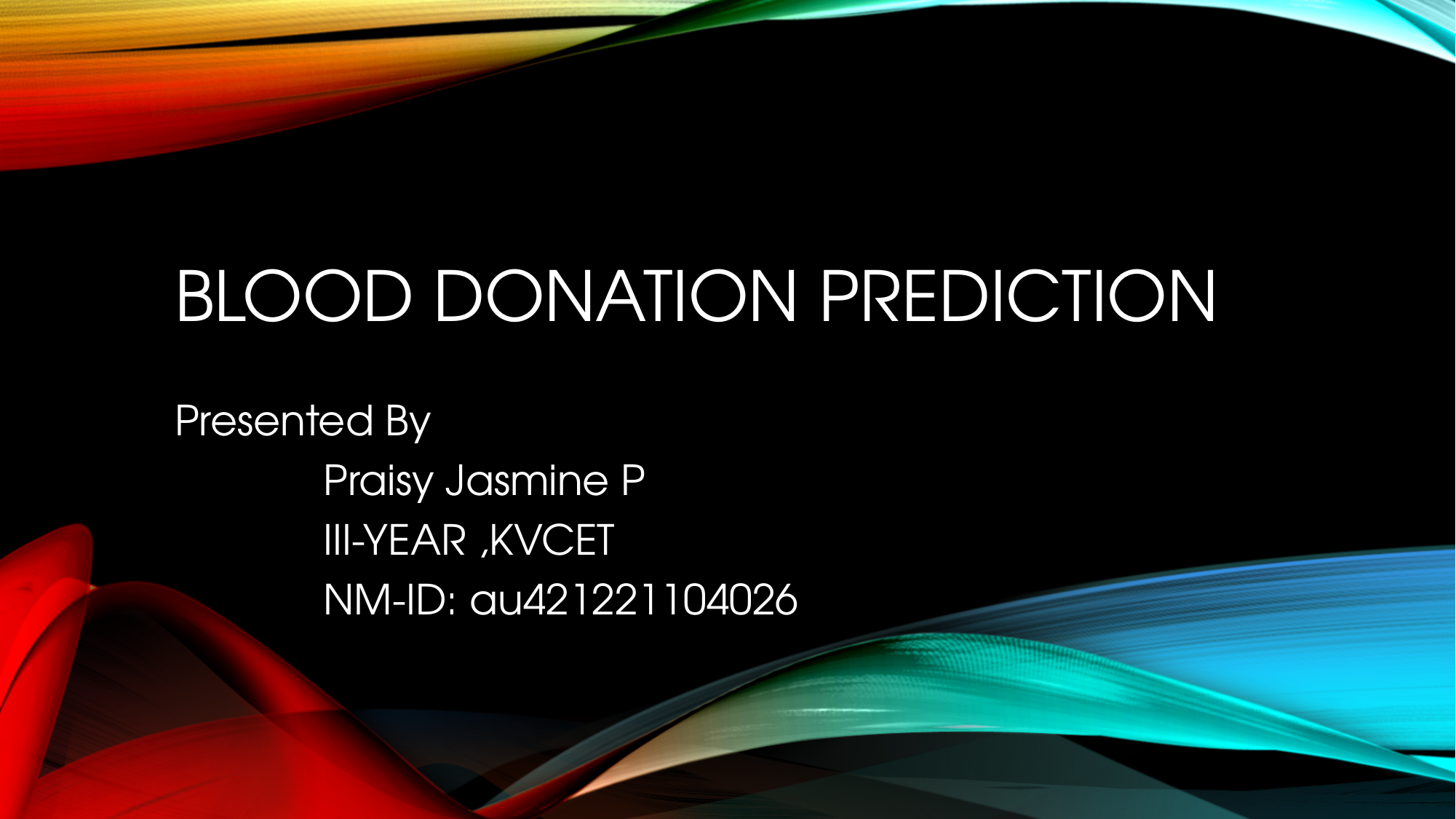

# Blood donation prediction
Presented By
             Praisy Jasmine P
             III-YEAR ,KVCET
             NM-ID: au421221104026